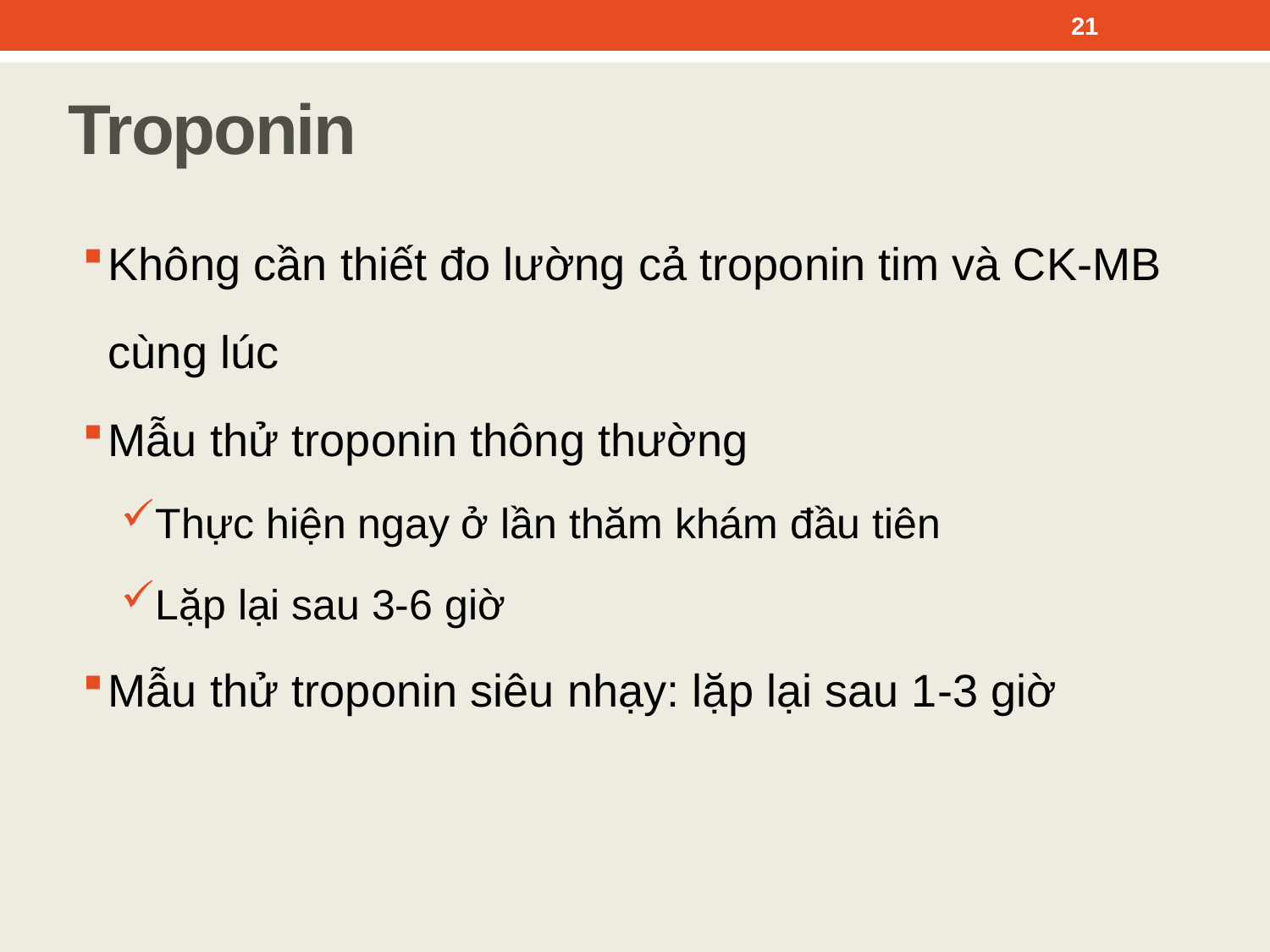

21
Troponin
Không cần thiết đo lường cả troponin tim và CK-MB cùng lúc
Mẫu thử troponin thông thường
Thực hiện ngay ở lần thăm khám đầu tiên
Lặp lại sau 3-6 giờ
Mẫu thử troponin siêu nhạy: lặp lại sau 1-3 giờ